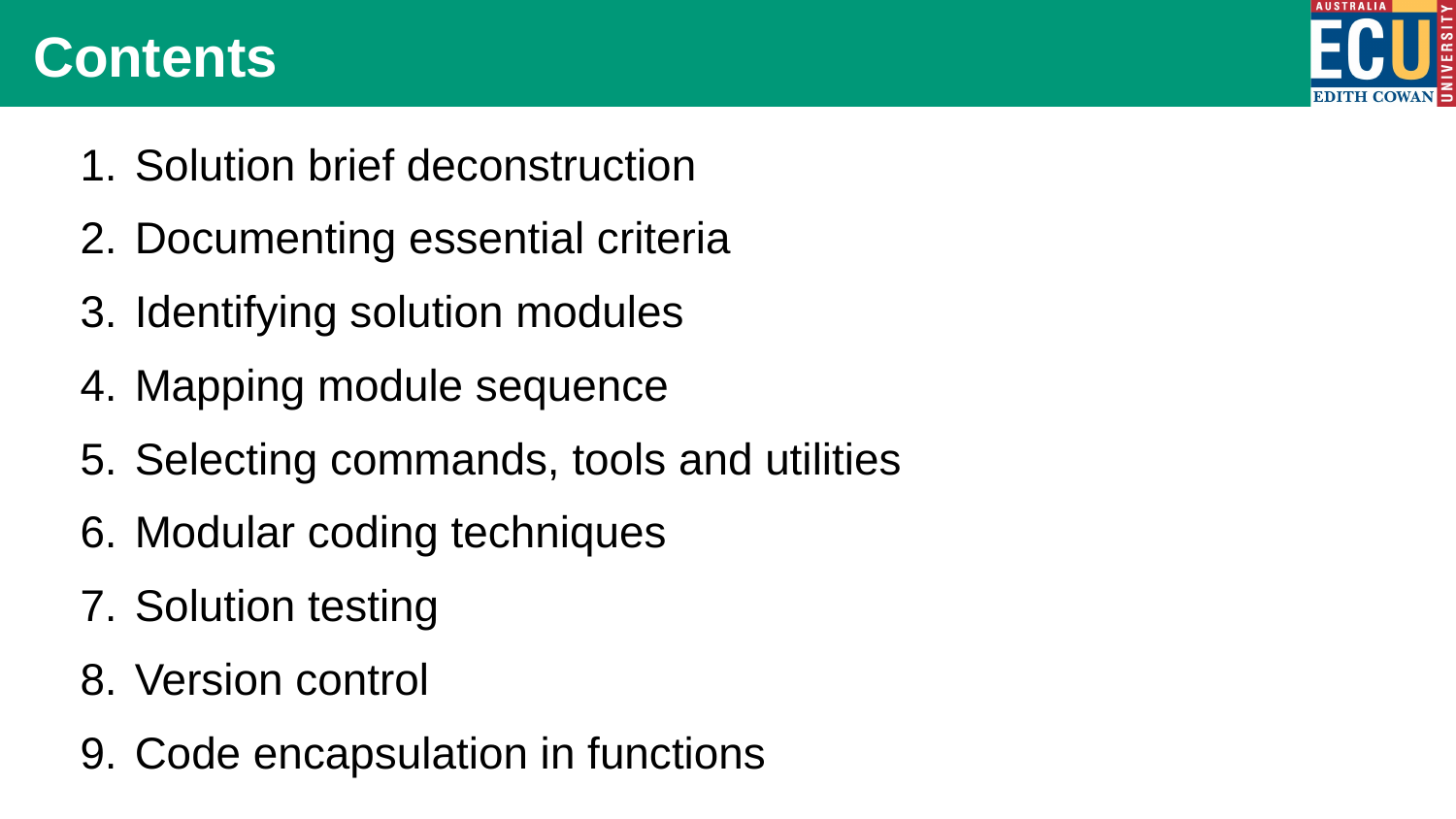

# Contents
Solution brief deconstruction
Documenting essential criteria
Identifying solution modules
Mapping module sequence
Selecting commands, tools and utilities
Modular coding techniques
Solution testing
Version control
Code encapsulation in functions